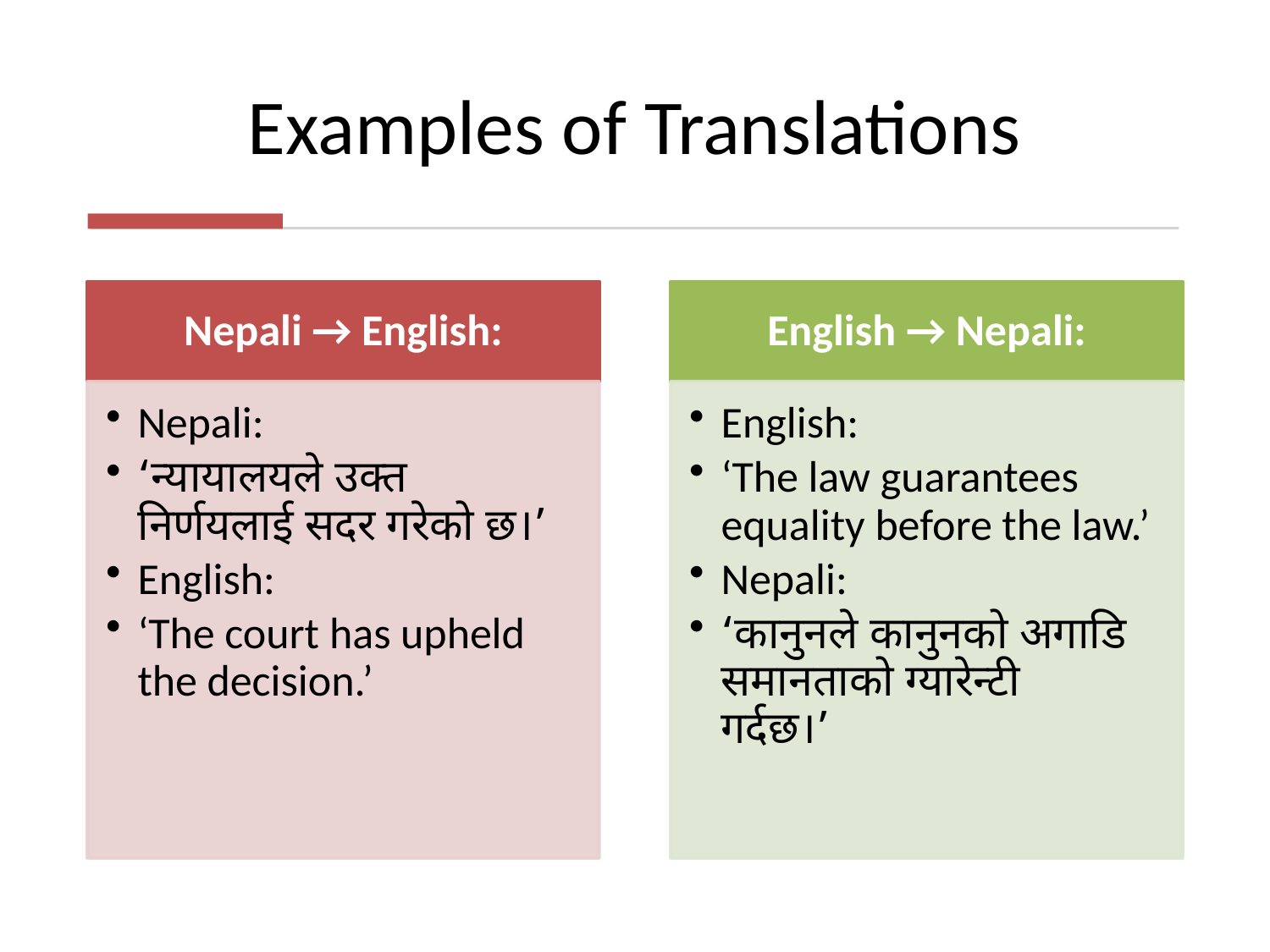

# Examples of Translations

Nepali → English:
Nepali:
‘न्यायालयले उक्त निर्णयलाई सदर गरेको छ।’
English:
‘The court has upheld the decision.’
English → Nepali:
English:
‘The law guarantees equality before the law.’
Nepali:
‘कानुनले कानुनको अगाडि समानताको ग्यारेन्टी 	गर्दछ।’